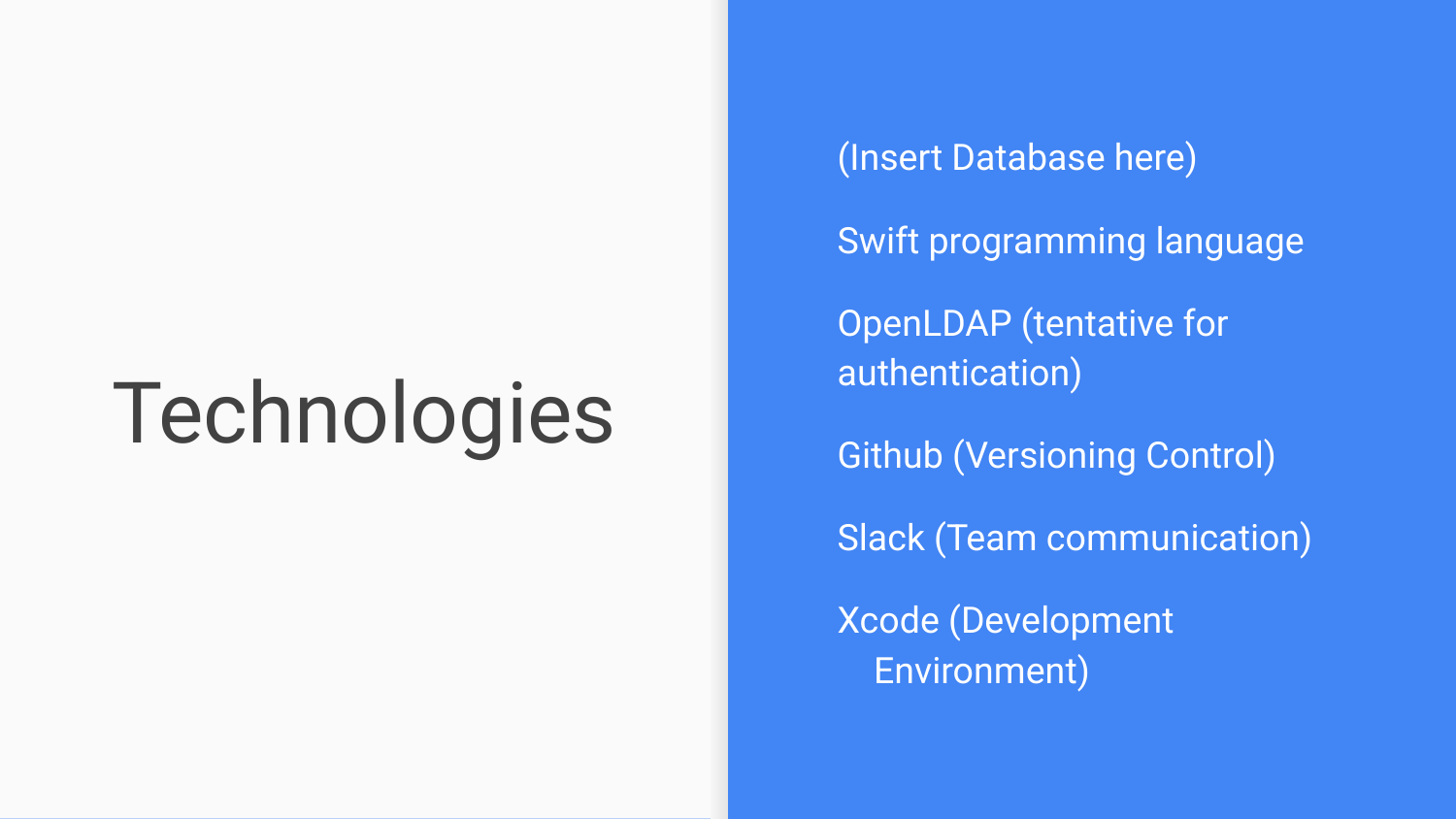

(Insert Database here)
Swift programming language
OpenLDAP (tentative for authentication)
Github (Versioning Control)
Slack (Team communication)
Xcode (Development Environment)
# Technologies